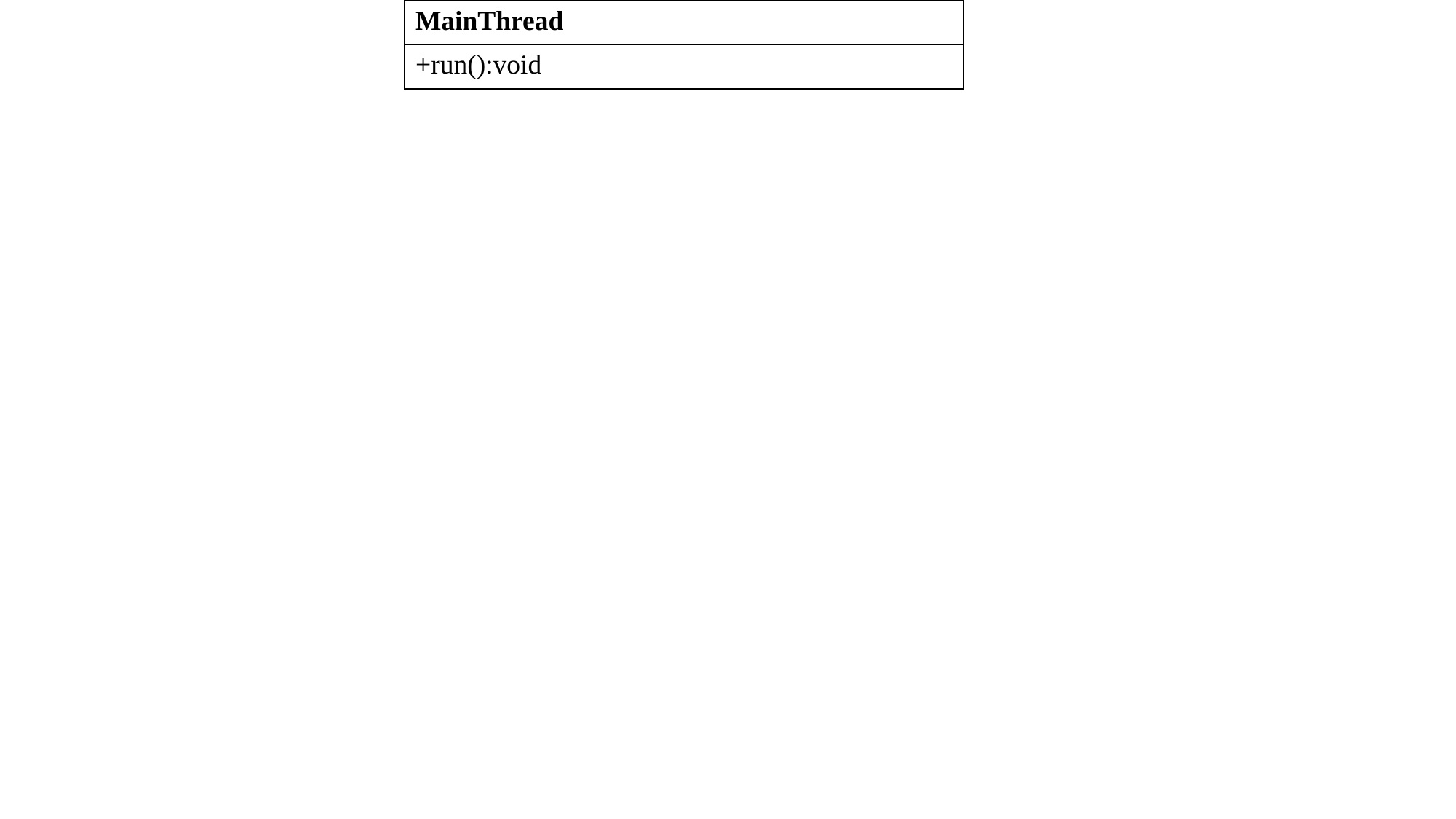

| MainThread |
| --- |
| +run():void |